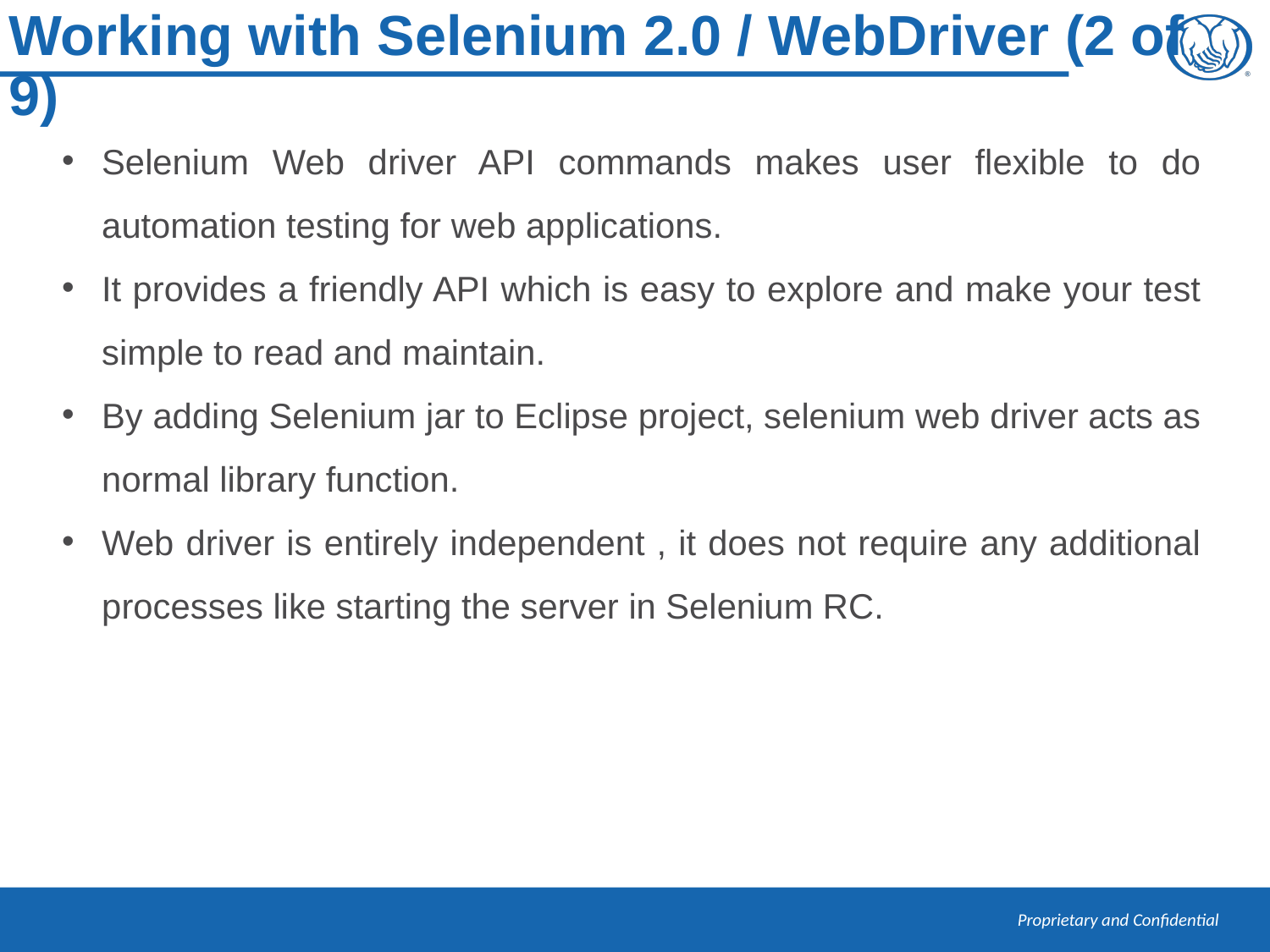

Working with Selenium 2.0 / WebDriver (2 of 9)
Selenium Web driver API commands makes user flexible to do automation testing for web applications.
It provides a friendly API which is easy to explore and make your test simple to read and maintain.
By adding Selenium jar to Eclipse project, selenium web driver acts as normal library function.
Web driver is entirely independent , it does not require any additional processes like starting the server in Selenium RC.